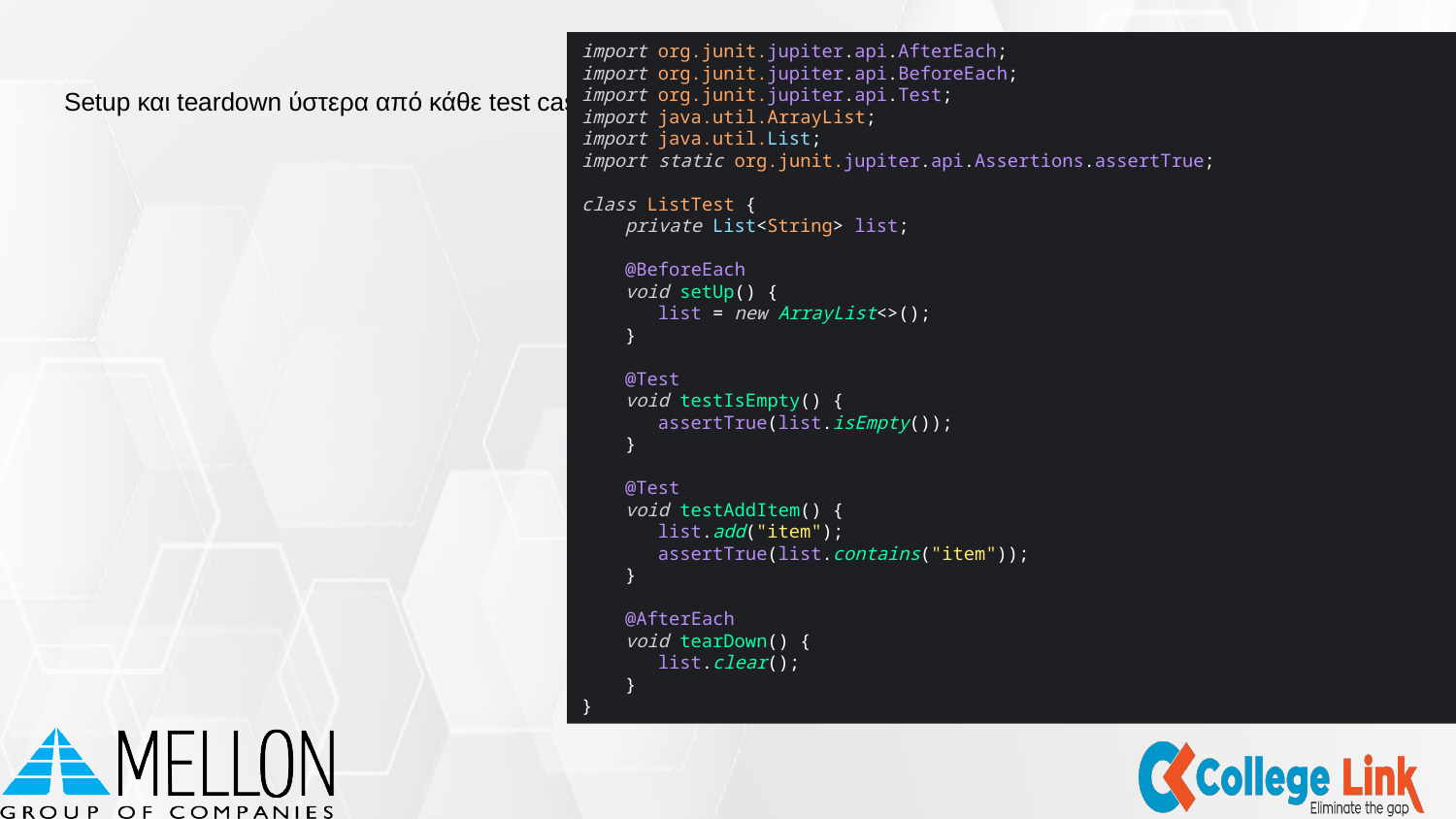

import org.junit.jupiter.api.AfterEach;
import org.junit.jupiter.api.BeforeEach;
import org.junit.jupiter.api.Test;
import java.util.ArrayList;
import java.util.List;
import static org.junit.jupiter.api.Assertions.assertTrue;
class ListTest {
    private List<String> list;
    @BeforeEach
    void setUp() {
       list = new ArrayList<>();
    }
    @Test
    void testIsEmpty() {
       assertTrue(list.isEmpty());
    }
    @Test
    void testAddItem() {
       list.add("item");
       assertTrue(list.contains("item"));
    }
    @AfterEach
    void tearDown() {
       list.clear();
    }
}
# Setup και teardown ύστερα από κάθε test case